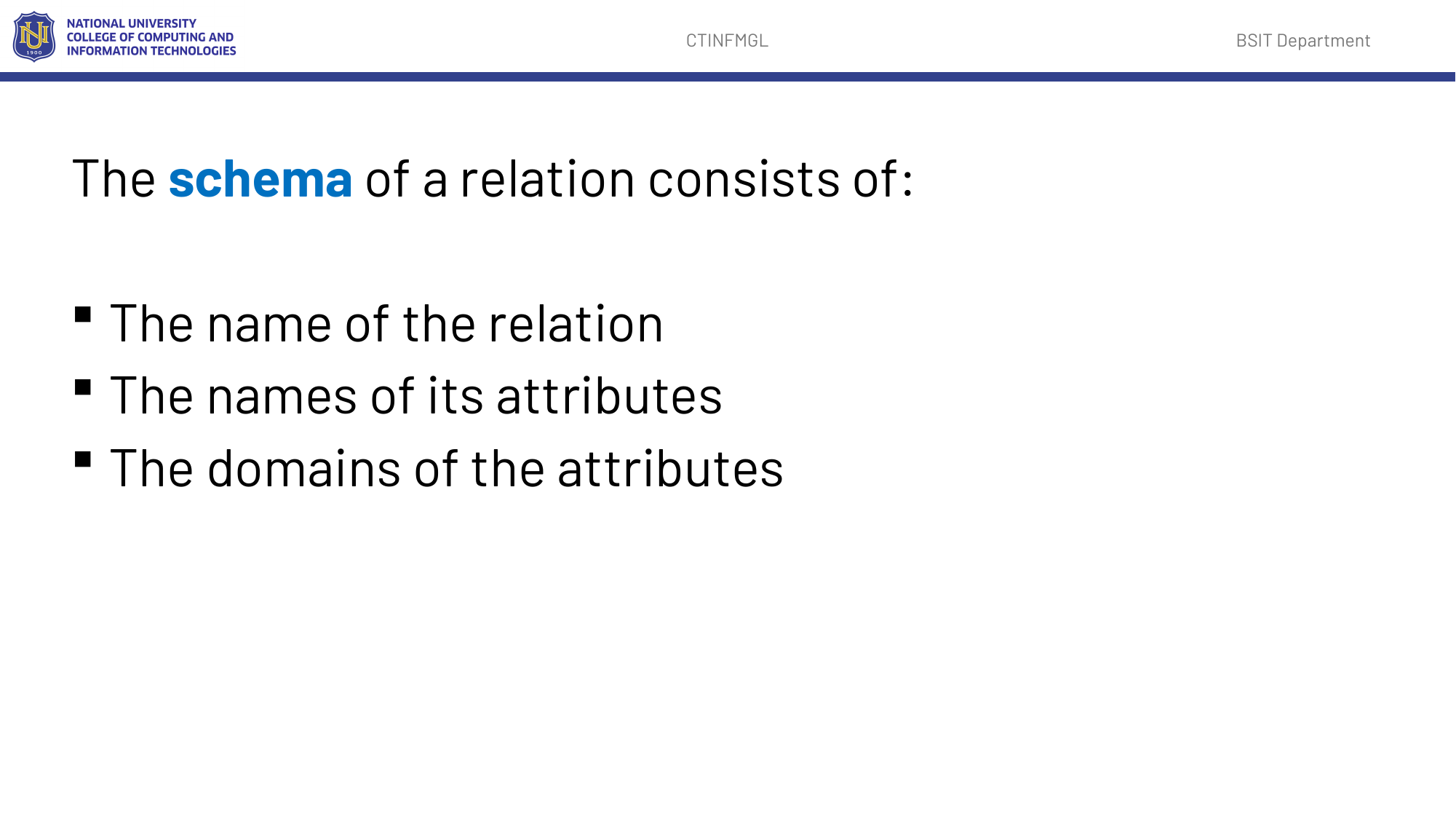

The schema of a relation consists of:

 The name of the relation
 The names of its attributes
 The domains of the attributes